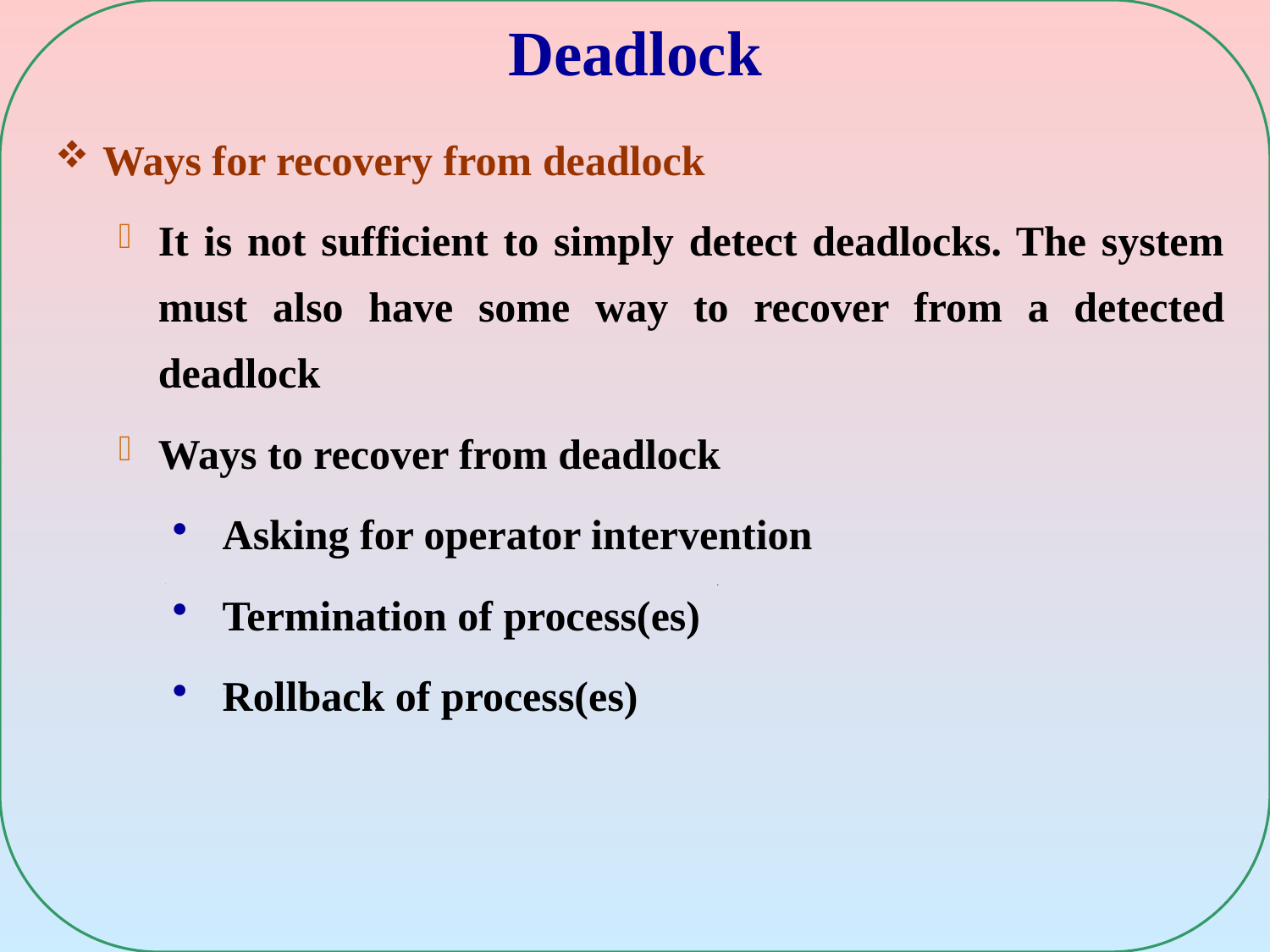

Deadlock
Ways for recovery from deadlock
It is not sufficient to simply detect deadlocks. The system must also have some way to recover from a detected deadlock
Ways to recover from deadlock
Asking for operator intervention
Termination of process(es)
Rollback of process(es)